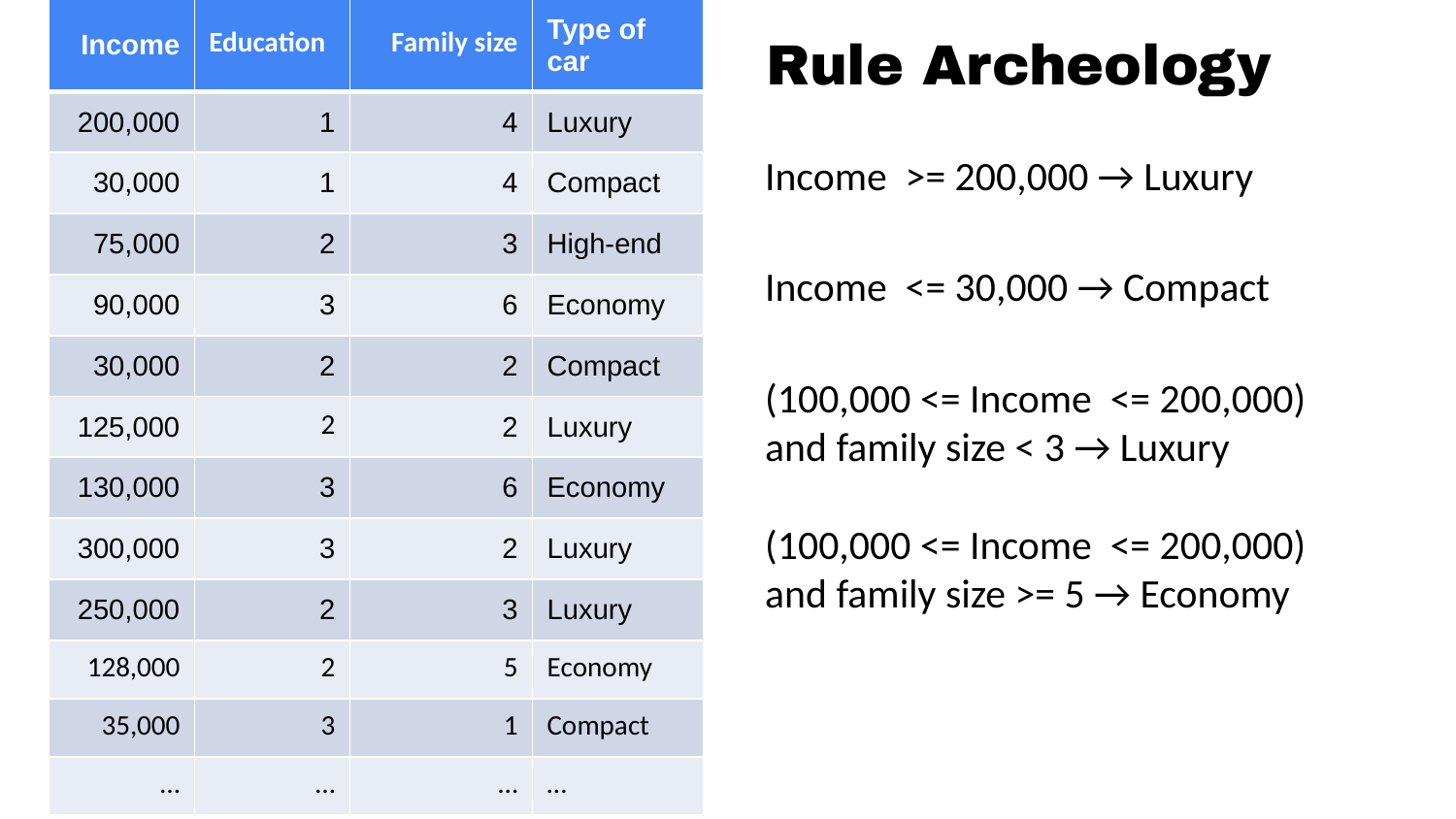

| Income | Education | Family size | Type of car |
| --- | --- | --- | --- |
| 200,000 | 1 | 4 | Luxury |
| 30,000 | 1 | 4 | Compact |
| 75,000 | 2 | 3 | High-end |
| 90,000 | 3 | 6 | Economy |
| 30,000 | 2 | 2 | Compact |
| 125,000 | 2 | 2 | Luxury |
| 130,000 | 3 | 6 | Economy |
| 300,000 | 3 | 2 | Luxury |
| 250,000 | 2 | 3 | Luxury |
| 128,000 | 2 | 5 | Economy |
| 35,000 | 3 | 1 | Compact |
| … | … | … | … |
Rule Archeology
Income  >= 200,000 → Luxury
Income  <= 30,000 → Compact
(100,000 <= Income  <= 200,000) and family size < 3 → Luxury
(100,000 <= Income  <= 200,000) and family size >= 5 → Economy